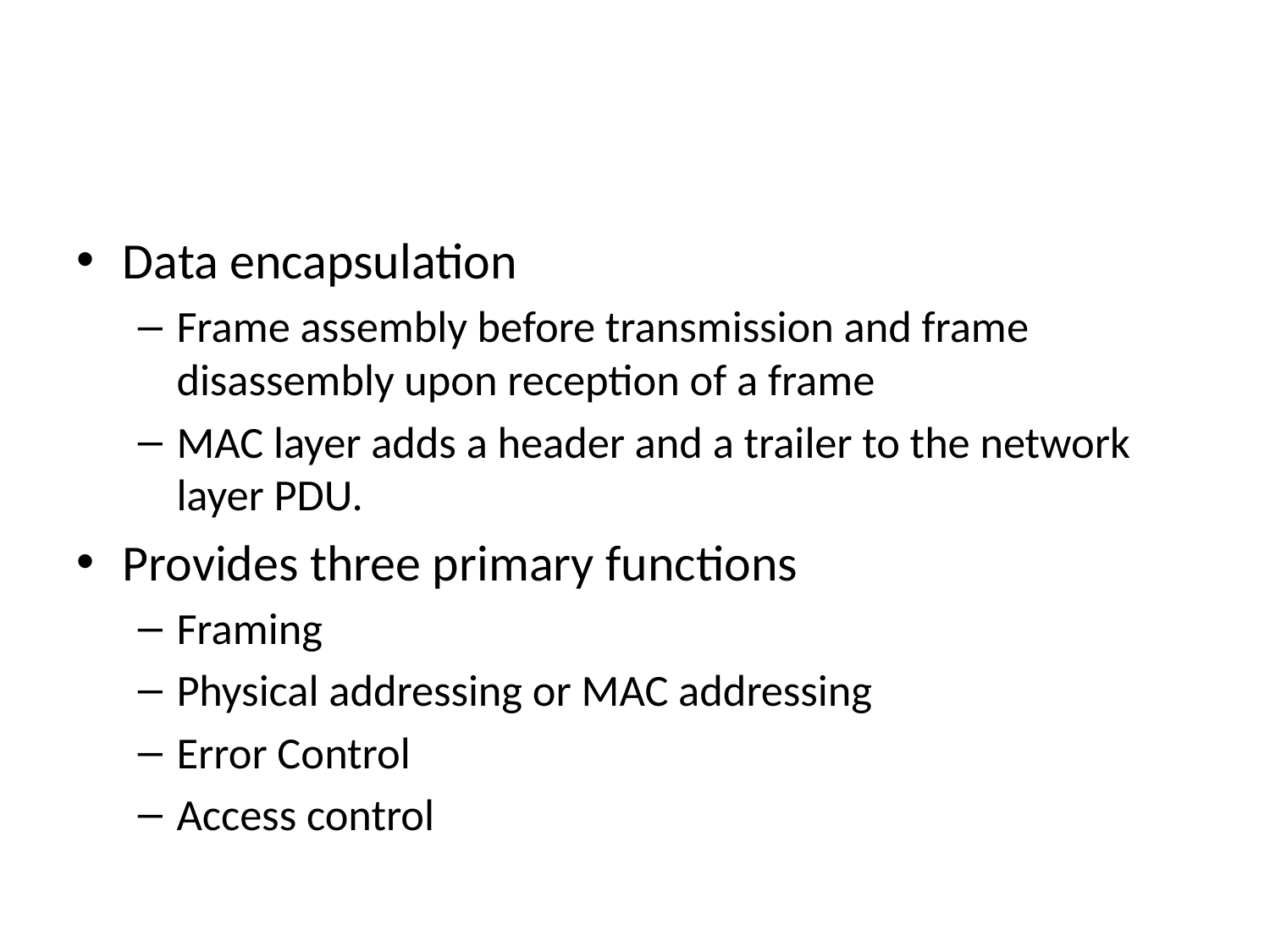

#
Data encapsulation
Frame assembly before transmission and frame disassembly upon reception of a frame
MAC layer adds a header and a trailer to the network layer PDU.
Provides three primary functions
Framing
Physical addressing or MAC addressing
Error Control
Access control